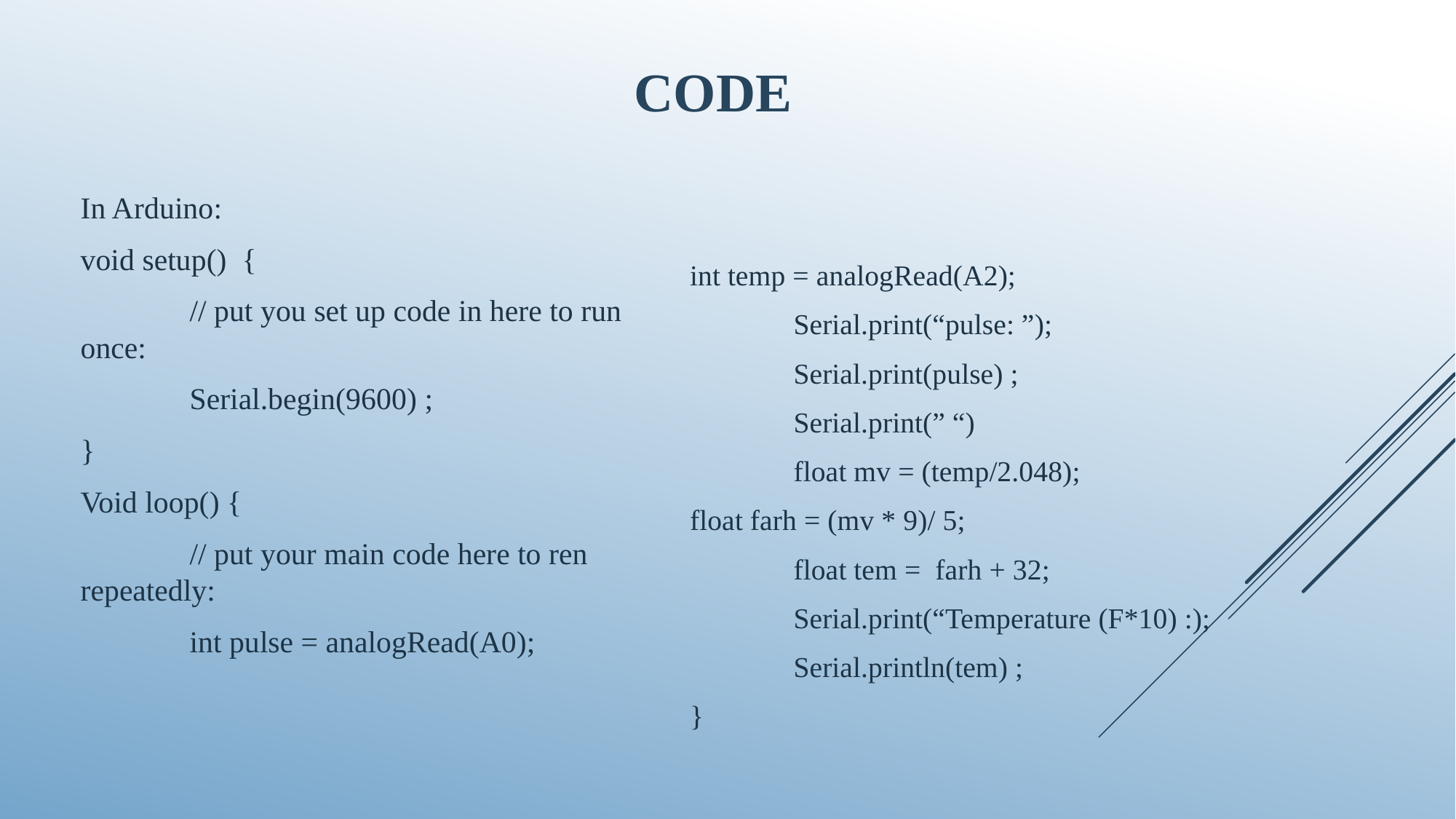

# CODE
In Arduino:
void setup()  {
	// put you set up code in here to run once:
	Serial.begin(9600) ;
}
Void loop() {
	// put your main code here to ren repeatedly:
	int pulse = analogRead(A0);

int temp = analogRead(A2);
	Serial.print(“pulse: ”);
	Serial.print(pulse) ;
	Serial.print(” “)
	float mv = (temp/2.048);
float farh = (mv * 9)/ 5;
	float tem =  farh + 32;
	Serial.print(“Temperature (F*10) :);
	Serial.println(tem) ;
}